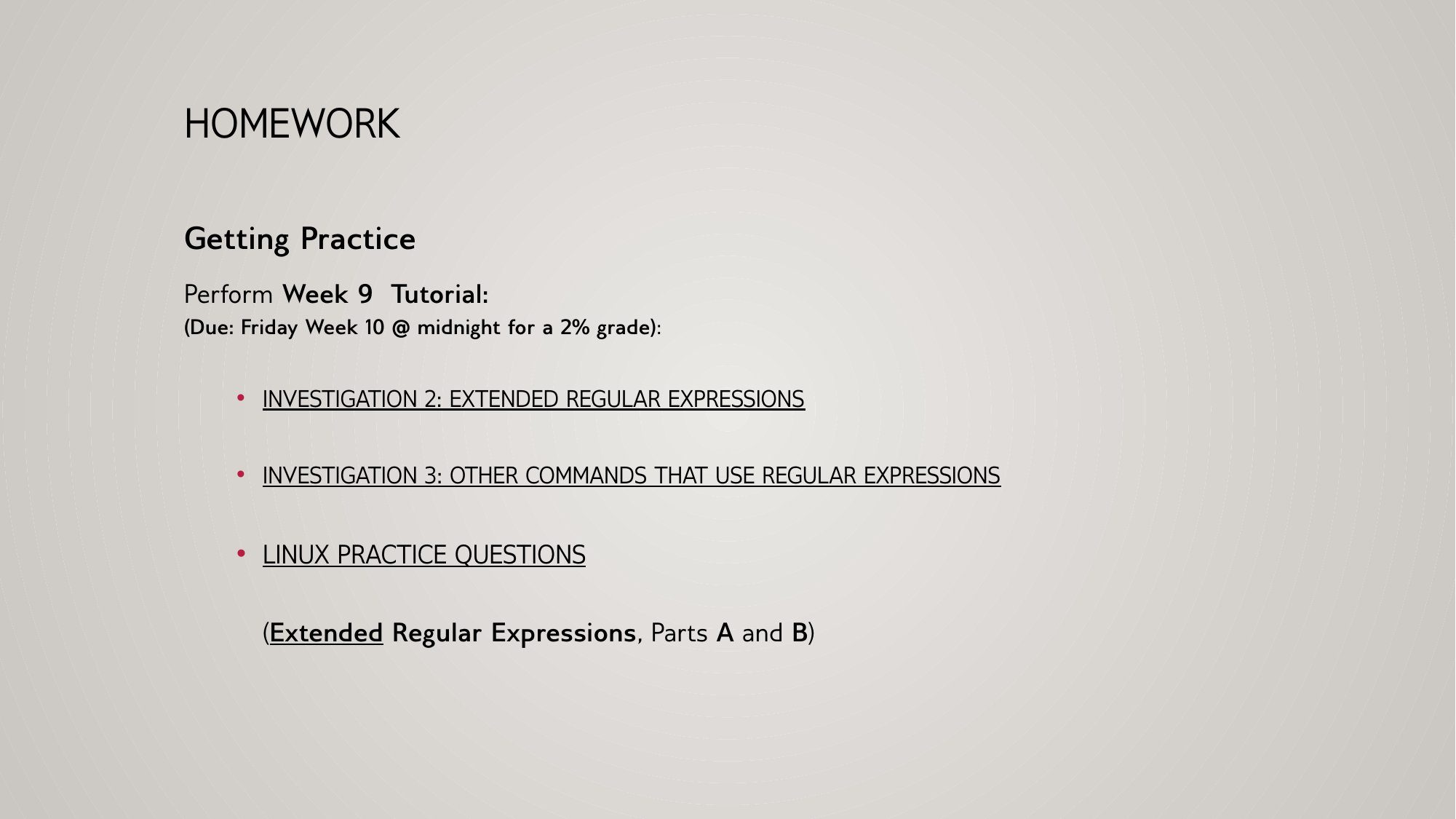

# HOMEWORK
Getting Practice
Perform Week 9  Tutorial:
(Due: Friday Week 10 @ midnight for a 2% grade):
INVESTIGATION 2: EXTENDED REGULAR EXPRESSIONS
INVESTIGATION 3: OTHER COMMANDS THAT USE REGULAR EXPRESSIONS
LINUX PRACTICE QUESTIONS
(Extended Regular Expressions, Parts A and B)